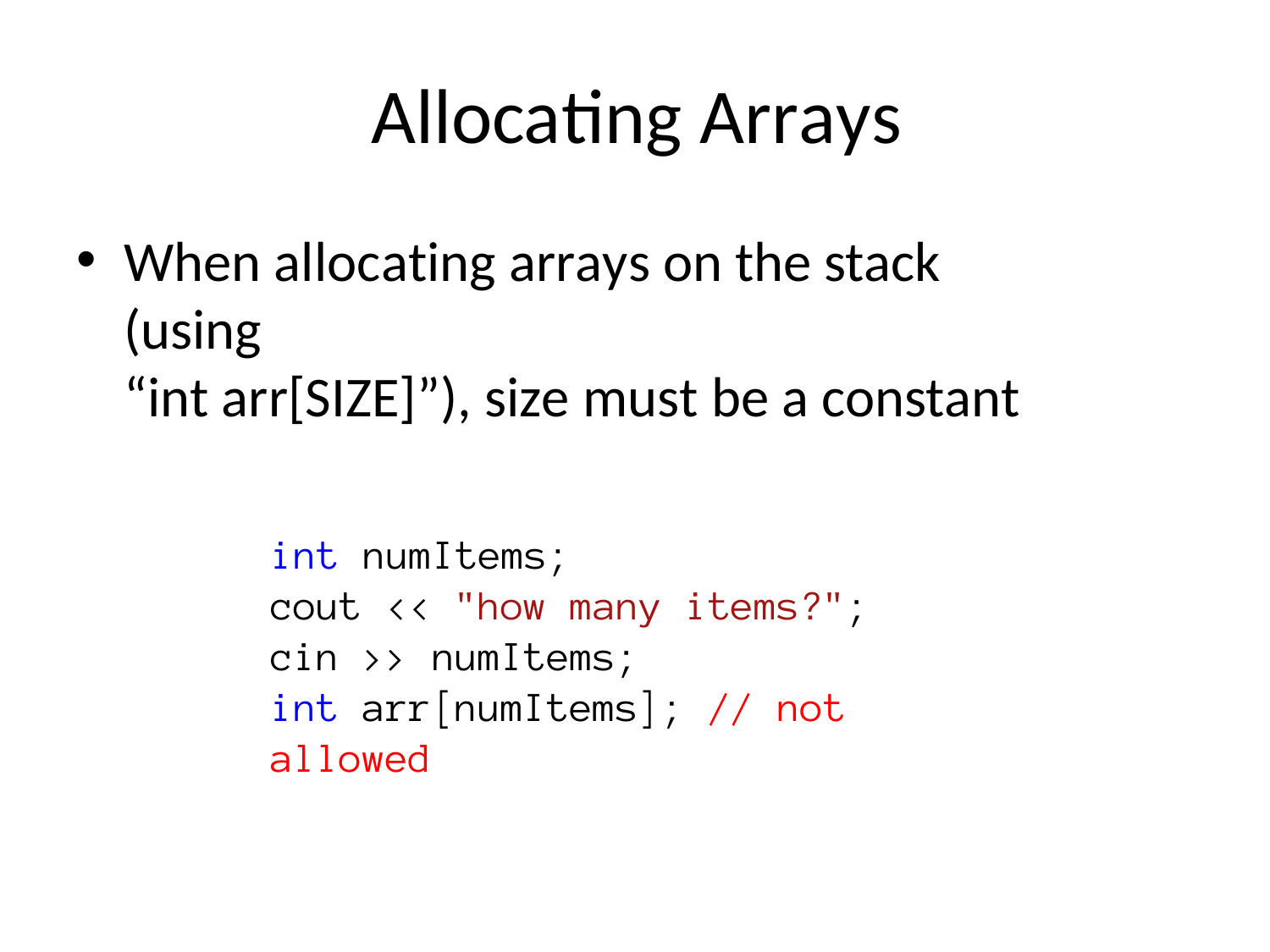

# Allocating Arrays
When allocating arrays on the stack (using
“int arr[SIZE]”), size must be a constant

int numItems;
cout << "how many items?"; cin >> numItems;
int arr[numItems]; // not allowed